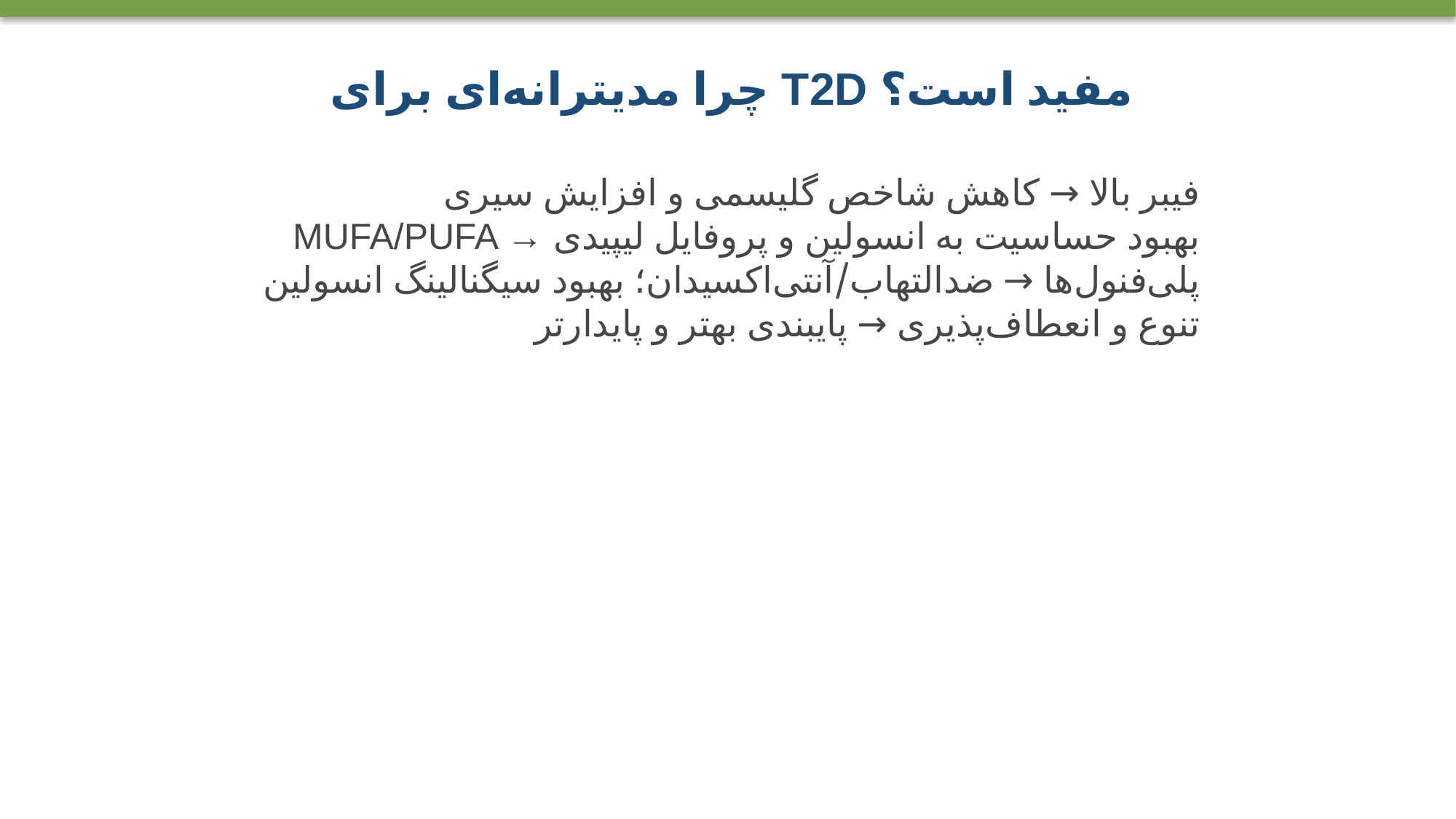

چرا مدیترانه‌ای برای T2D مفید است؟
فیبر بالا → کاهش شاخص گلیسمی و افزایش سیری
MUFA/PUFA → بهبود حساسیت به انسولین و پروفایل لیپیدی
پلی‌فنول‌ها → ضدالتهاب/آنتی‌اکسیدان؛ بهبود سیگنالینگ انسولین
تنوع و انعطاف‌پذیری → پایبندی بهتر و پایدارتر